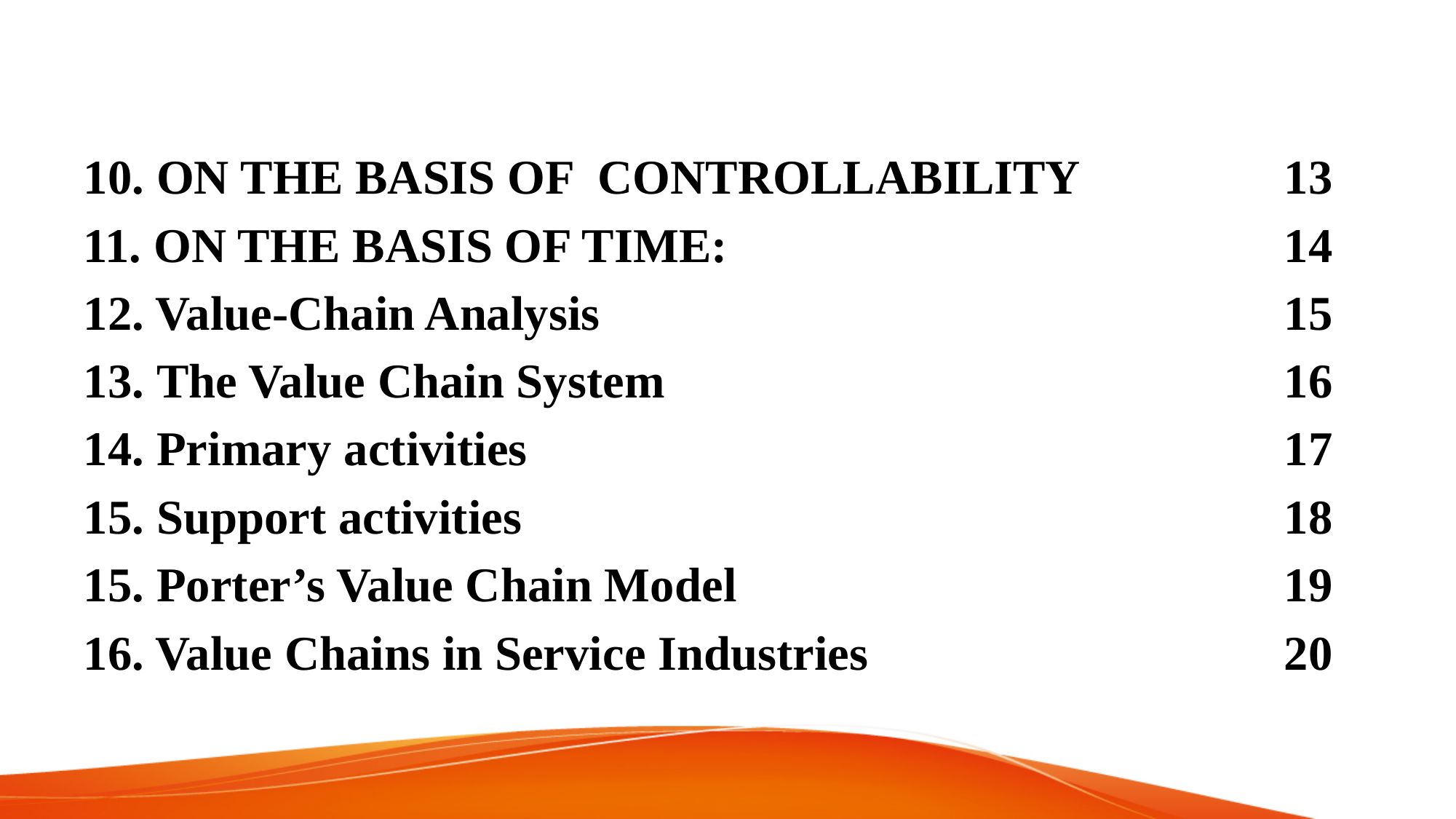

10. ON THE BASIS OF  CONTROLLABILITY		13
11. ON THE BASIS OF TIME:						14
12. Value-Chain Analysis							15
13. The Value Chain System						16
14. Primary activities							17
15. Support activities							18
15. Porter’s Value Chain Model						19
16. Value Chains in Service Industries				20